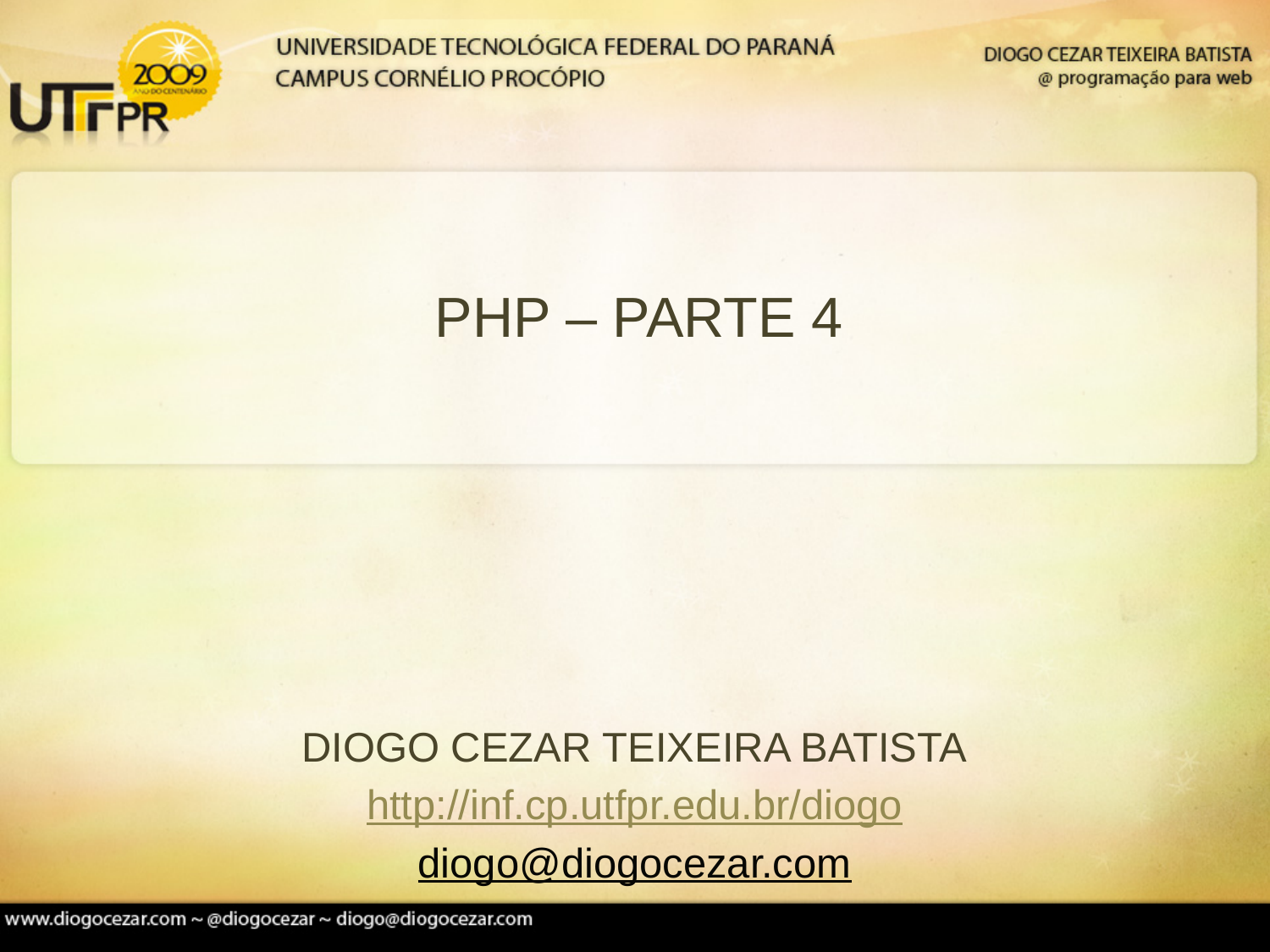

# PHP – PARTE 4
DIOGO CEZAR TEIXEIRA BATISTA
http://inf.cp.utfpr.edu.br/diogo
diogo@diogocezar.com